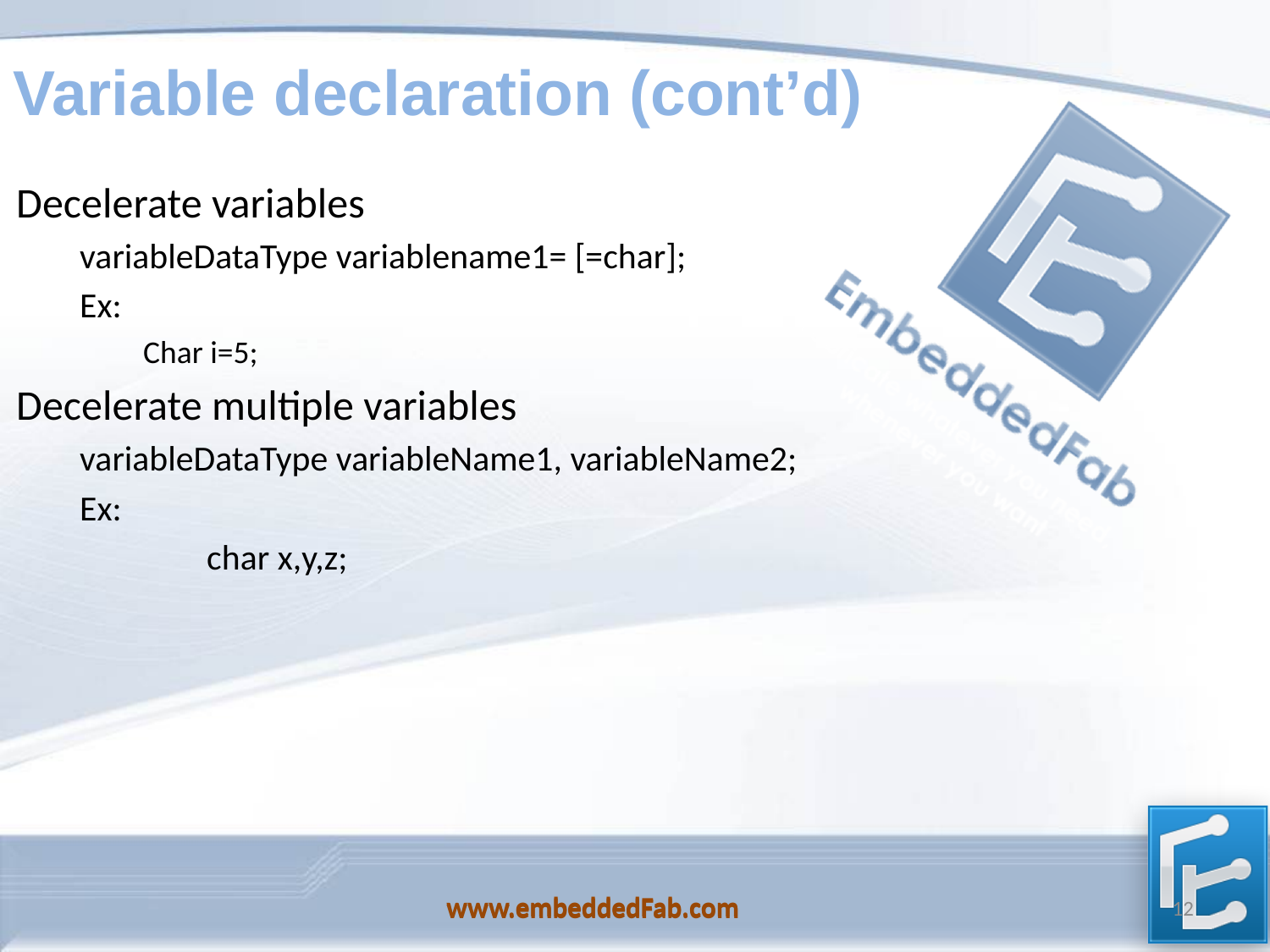

# Variable declaration (cont’d)
Decelerate variables
variableDataType variablename1= [=char];
Ex:
Char i=5;
Decelerate multiple variables
variableDataType variableName1, variableName2;
Ex:
	char x,y,z;
www.embeddedFab.com
12